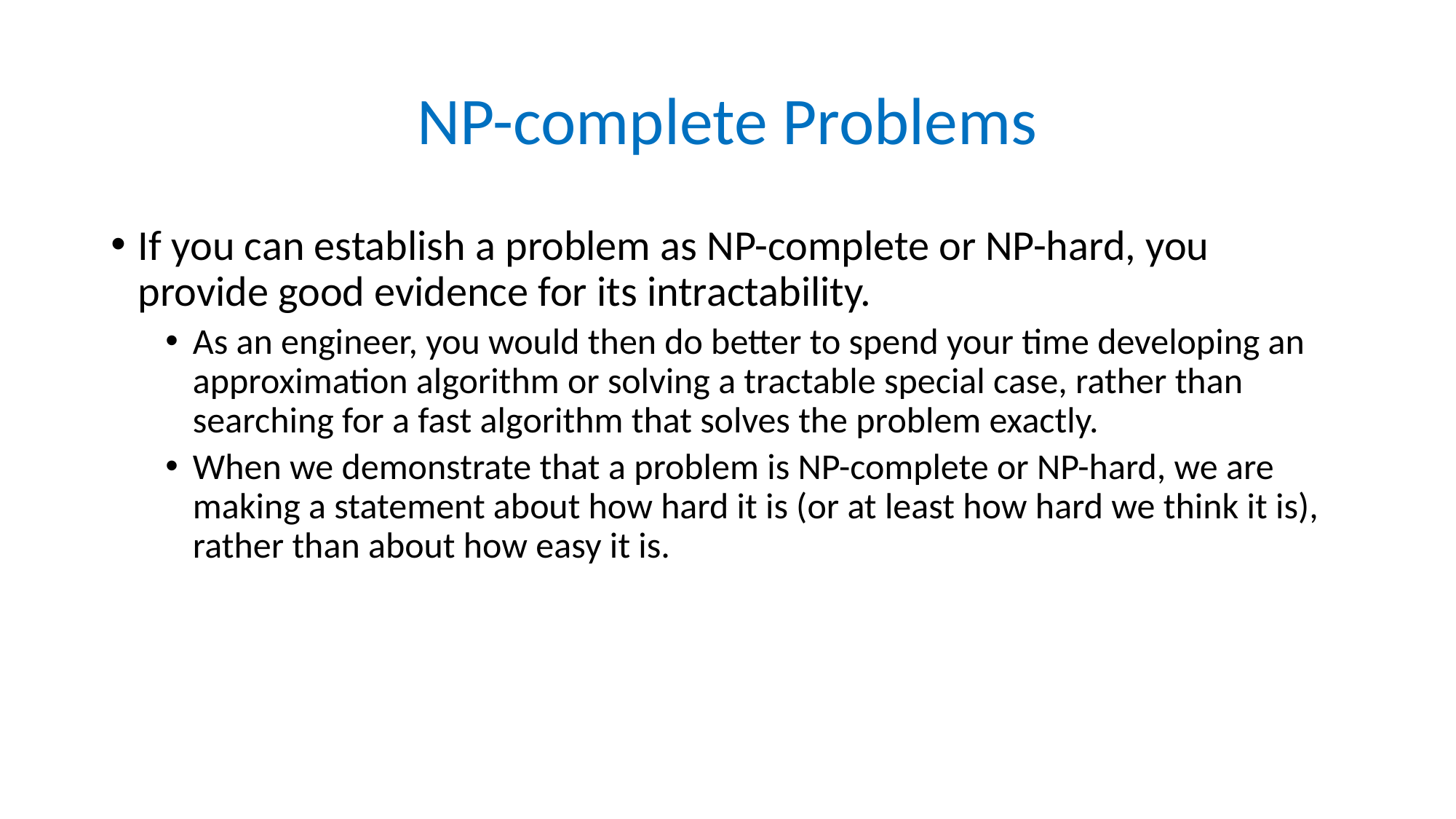

# NP-complete Problems
If you can establish a problem as NP-complete or NP-hard, you provide good evidence for its intractability.
As an engineer, you would then do better to spend your time developing an approximation algorithm or solving a tractable special case, rather than searching for a fast algorithm that solves the problem exactly.
When we demonstrate that a problem is NP-complete or NP-hard, we are making a statement about how hard it is (or at least how hard we think it is), rather than about how easy it is.